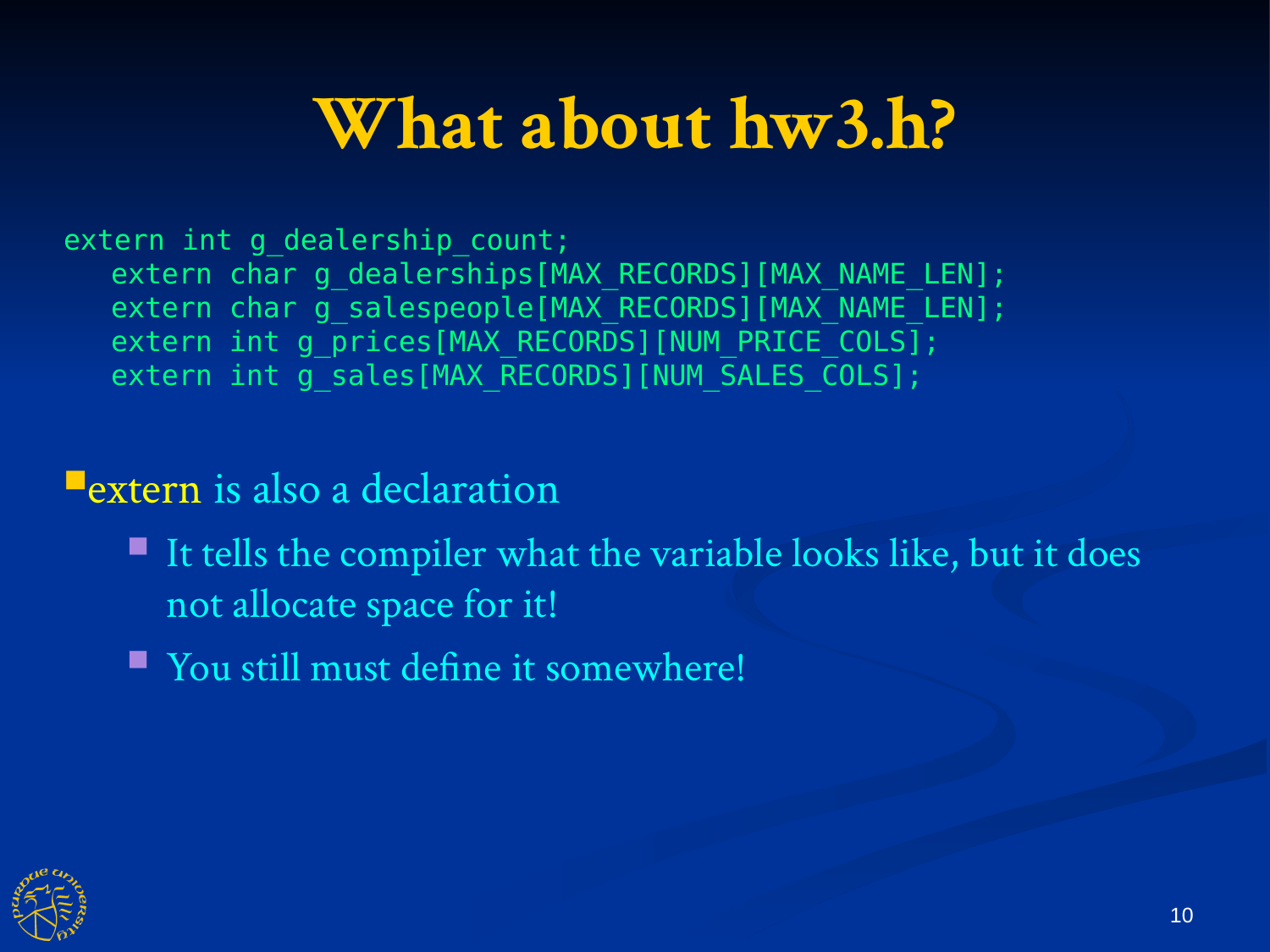

What about hw3.h?
extern int g_dealership_count;
extern char g_dealerships[MAX_RECORDS][MAX_NAME_LEN];
extern char g_salespeople[MAX_RECORDS][MAX_NAME_LEN];
extern int g_prices[MAX_RECORDS][NUM_PRICE_COLS];
extern int g_sales[MAX_RECORDS][NUM_SALES_COLS];

extern is also a declaration
It tells the compiler what the variable looks like, but it does not allocate space for it!
You still must define it somewhere!

10